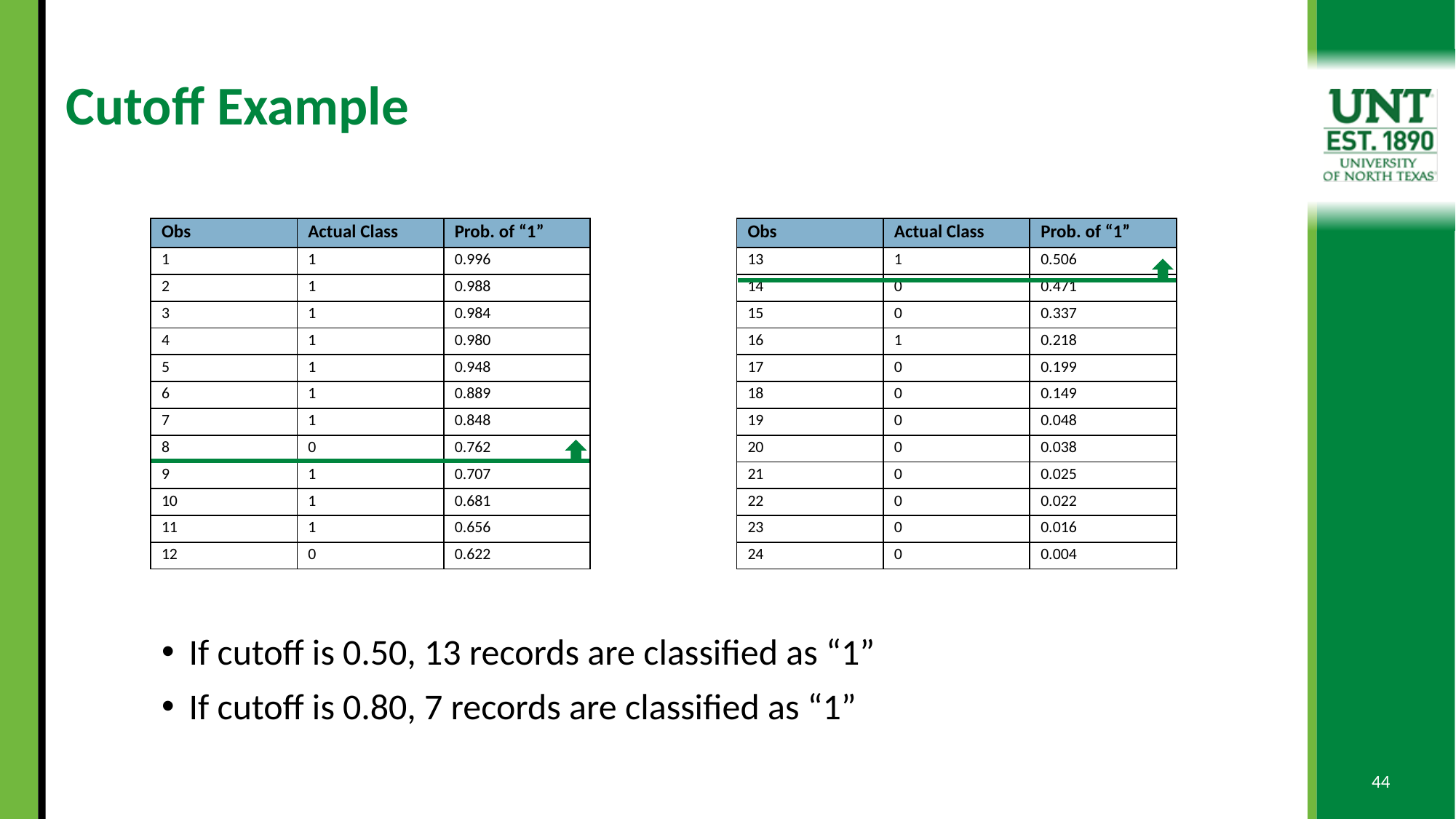

# Cutoff Example
| Obs | Actual Class | Prob. of “1” |  | Obs | Actual Class | Prob. of “1” |
| --- | --- | --- | --- | --- | --- | --- |
| 1 | 1 | 0.996 |  | 13 | 1 | 0.506 |
| 2 | 1 | 0.988 |  | 14 | 0 | 0.471 |
| 3 | 1 | 0.984 |  | 15 | 0 | 0.337 |
| 4 | 1 | 0.980 |  | 16 | 1 | 0.218 |
| 5 | 1 | 0.948 |  | 17 | 0 | 0.199 |
| 6 | 1 | 0.889 |  | 18 | 0 | 0.149 |
| 7 | 1 | 0.848 |  | 19 | 0 | 0.048 |
| 8 | 0 | 0.762 |  | 20 | 0 | 0.038 |
| 9 | 1 | 0.707 |  | 21 | 0 | 0.025 |
| 10 | 1 | 0.681 |  | 22 | 0 | 0.022 |
| 11 | 1 | 0.656 |  | 23 | 0 | 0.016 |
| 12 | 0 | 0.622 |  | 24 | 0 | 0.004 |

If cutoff is 0.50, 13 records are classified as “1”
If cutoff is 0.80, 7 records are classified as “1”
44